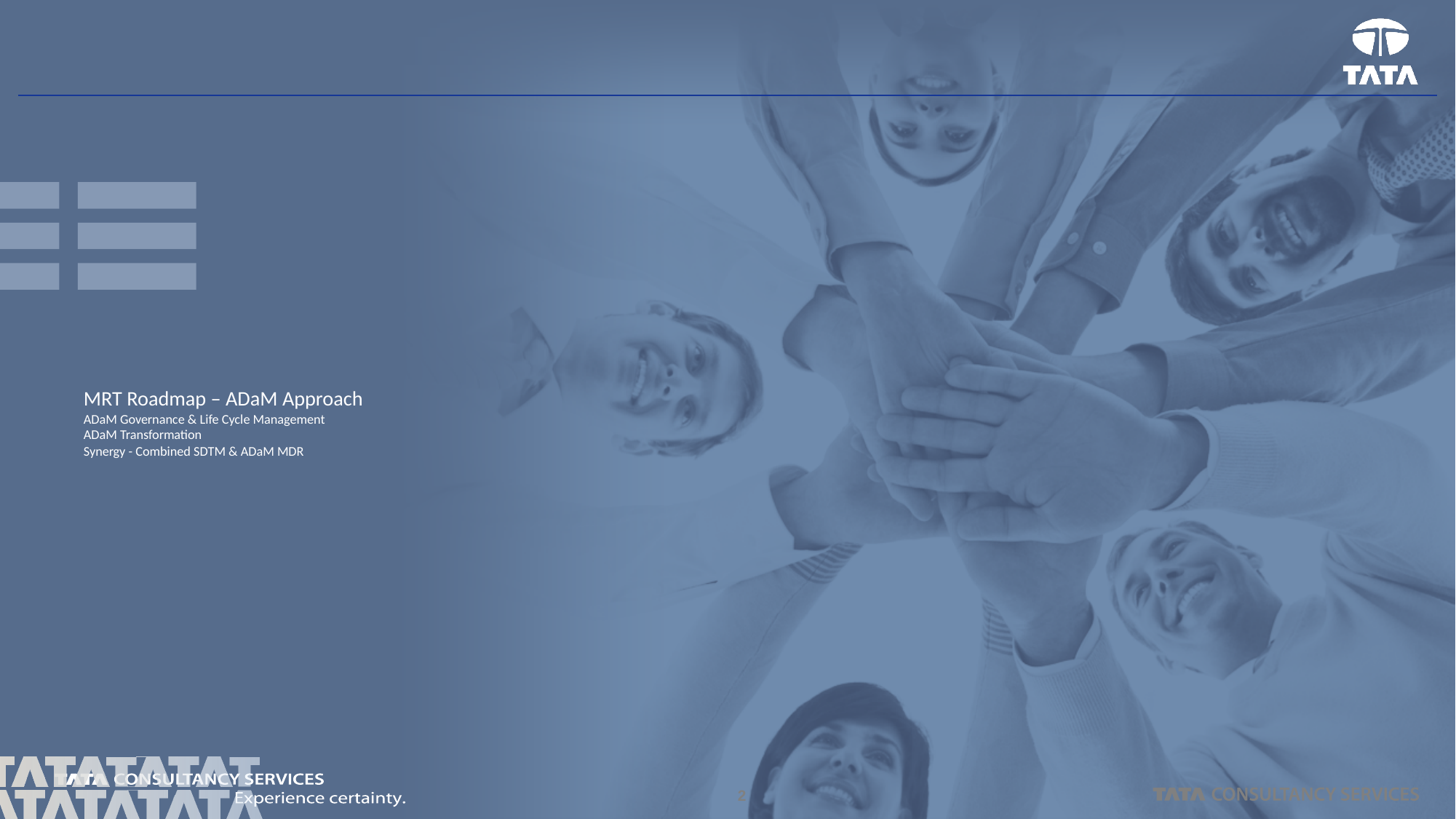

# MRT Roadmap – ADaM Approach ADaM Governance & Life Cycle Management ADaM Transformation Synergy - Combined SDTM & ADaM MDR